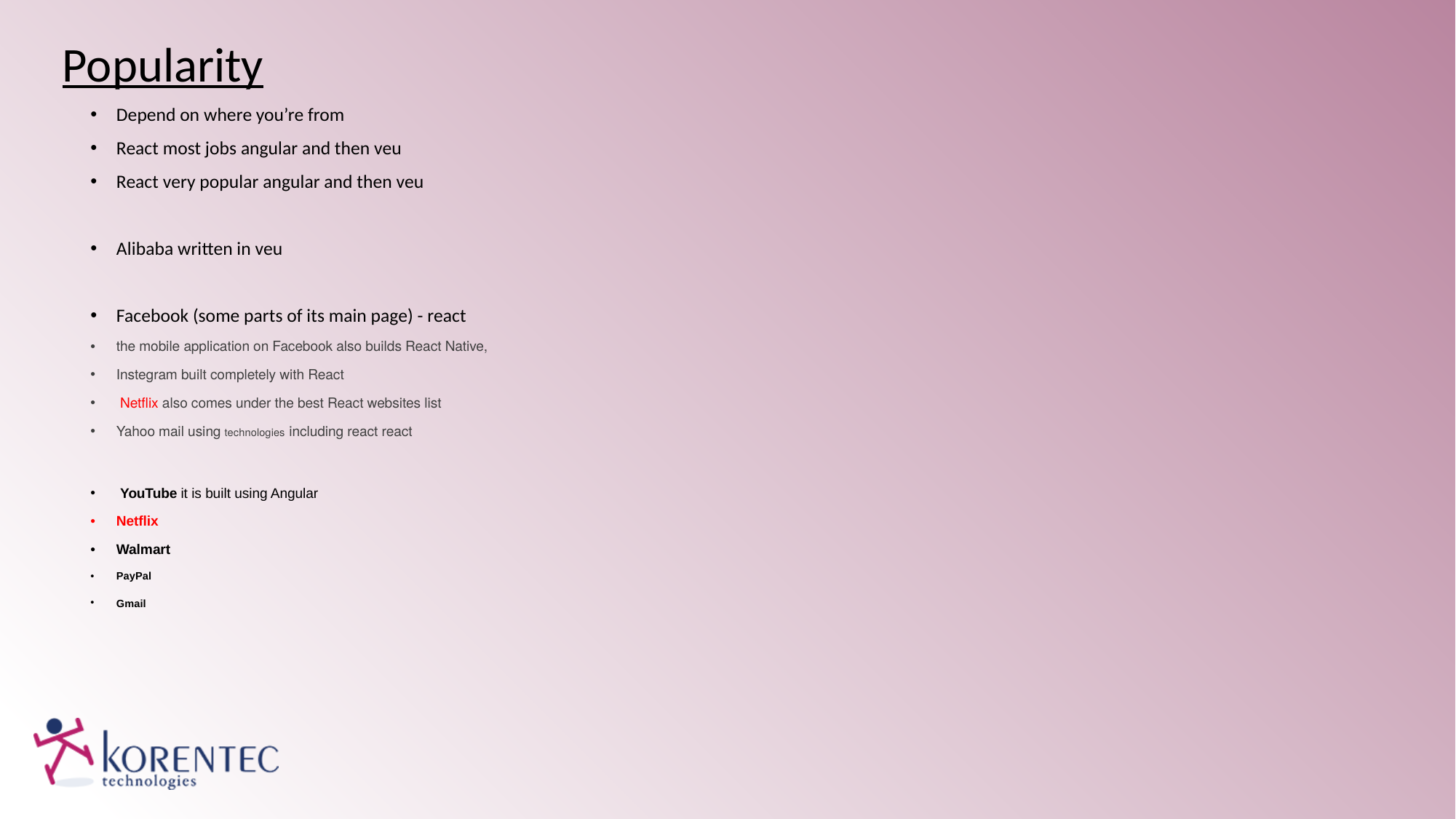

# Popularity
Depend on where you’re from
React most jobs angular and then veu
React very popular angular and then veu

Alibaba written in veu

Facebook (some parts of its main page) - react
the mobile application on Facebook also builds React Native,
Instegram built completely with React
 Netflix also comes under the best React websites list
Yahoo mail using technologies including react react

 YouTube it is built using Angular
Netflix
Walmart
PayPal
Gmail